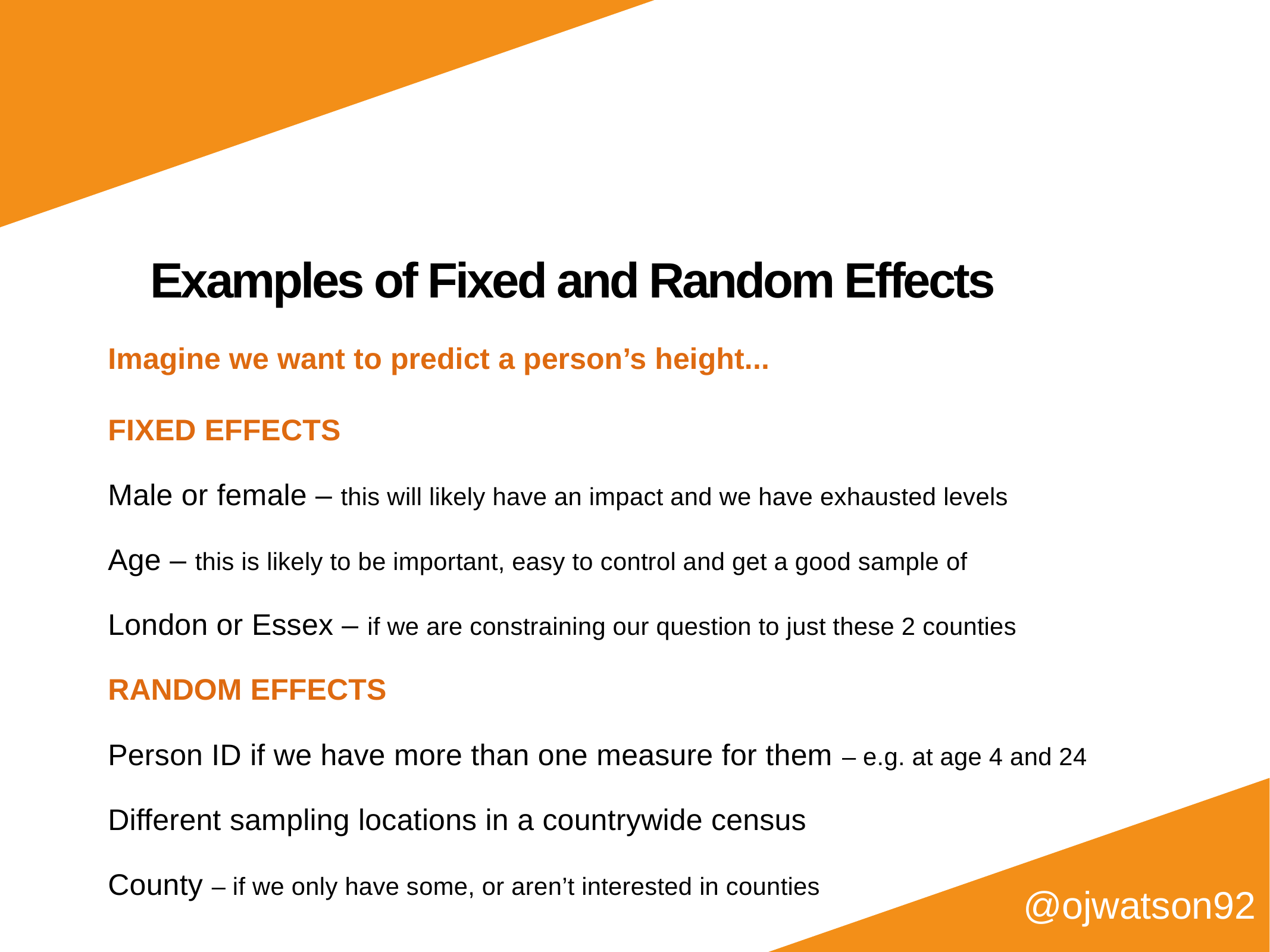

Examples of Fixed and Random Effects
Imagine we want to predict a person’s height...

FIXED EFFECTS
Male or female – this will likely have an impact and we have exhausted levels
Age – this is likely to be important, easy to control and get a good sample of
London or Essex – if we are constraining our question to just these 2 counties
RANDOM EFFECTS
Person ID if we have more than one measure for them – e.g. at age 4 and 24
Different sampling locations in a countrywide census
County – if we only have some, or aren’t interested in counties